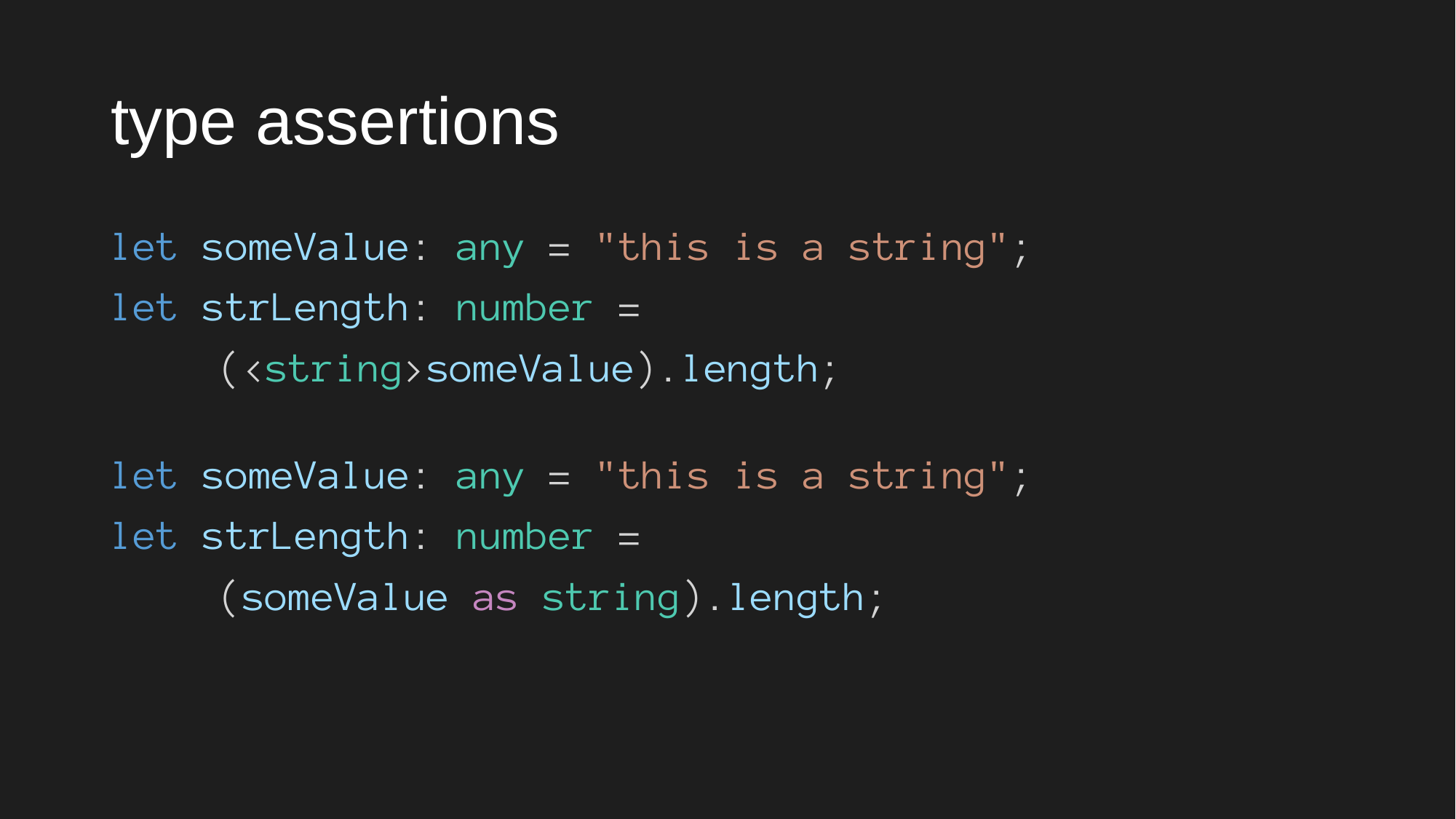

# type assertions
let someValue: any = "this is a string";
let strLength: number =
	(<string>someValue).length;
let someValue: any = "this is a string";
let strLength: number =
	(someValue as string).length;